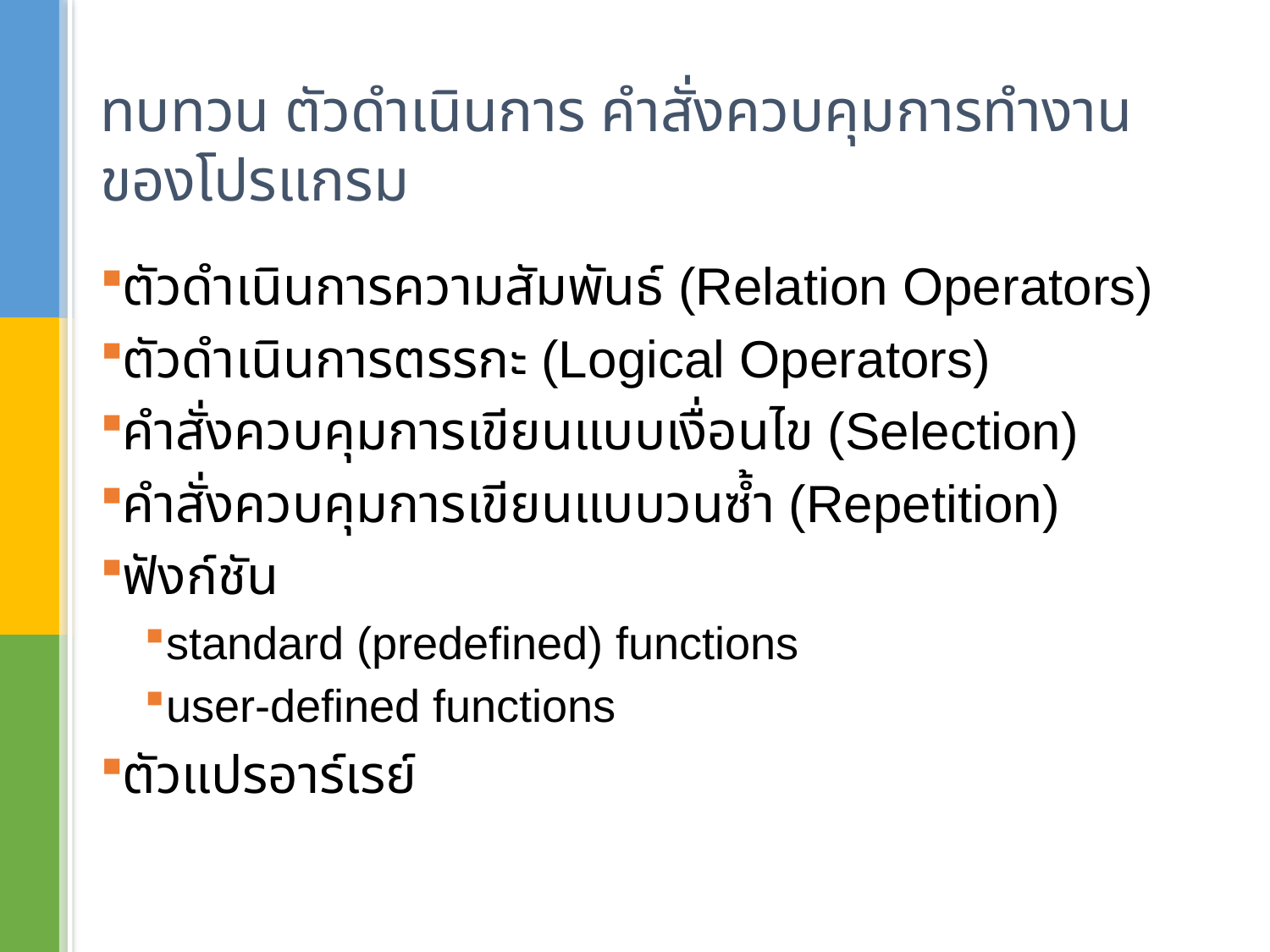

# ทบทวน ตัวดำเนินการ คำสั่งควบคุมการทำงานของโปรแกรม
ตัวดำเนินการความสัมพันธ์ (Relation Operators)
ตัวดำเนินการตรรกะ (Logical Operators)
คำสั่งควบคุมการเขียนแบบเงื่อนไข (Selection)
คำสั่งควบคุมการเขียนแบบวนซ้ำ (Repetition)
ฟังก์ชัน
standard (predefined) functions
user-defined functions
ตัวแปรอาร์เรย์